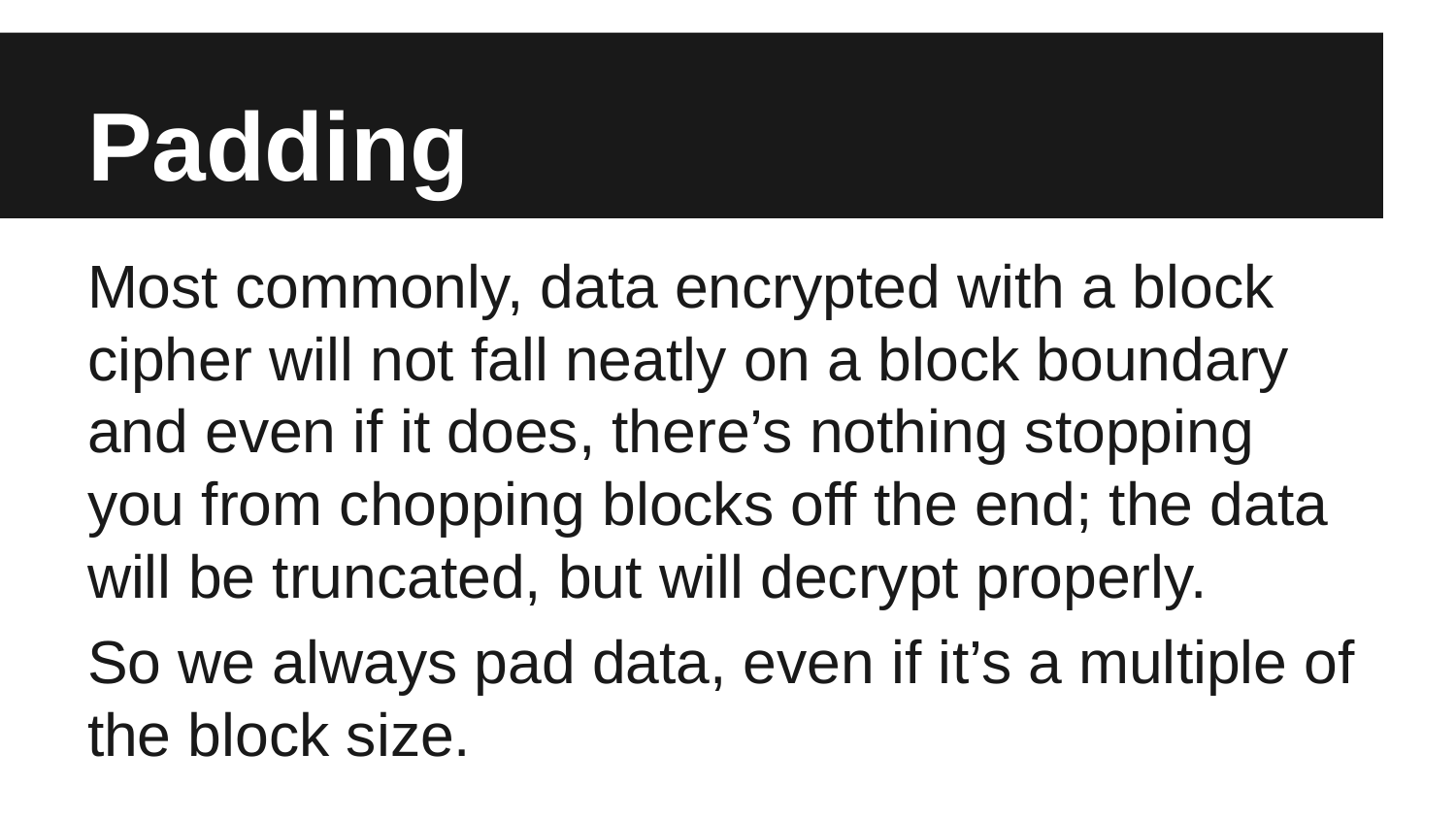

# Padding
Most commonly, data encrypted with a block cipher will not fall neatly on a block boundary and even if it does, there’s nothing stopping you from chopping blocks off the end; the data will be truncated, but will decrypt properly.
So we always pad data, even if it’s a multiple of the block size.